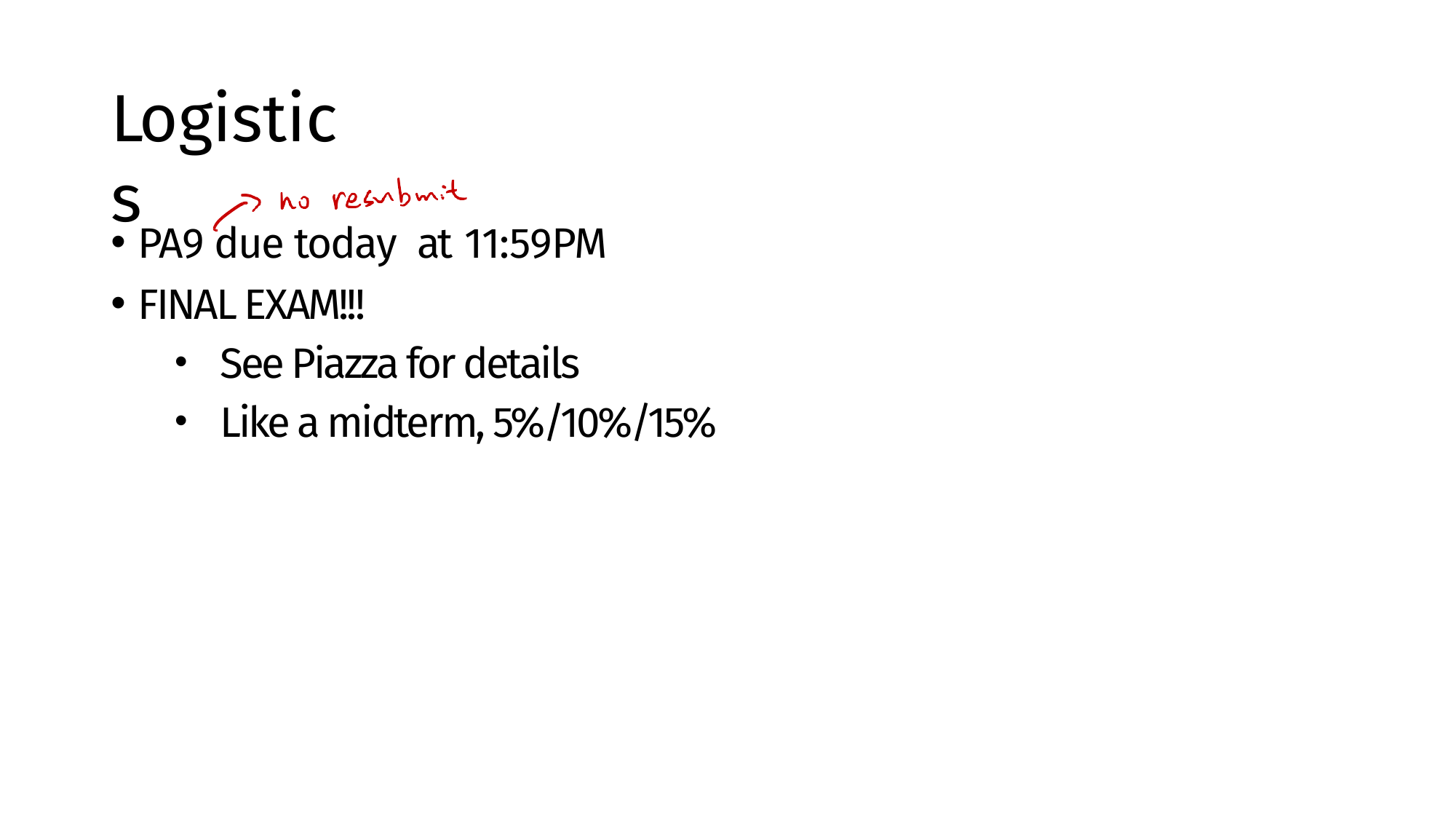

# Logistics

PA9 due today  at 11:59PM
FINAL EXAM!!!
See Piazza for details
Like a midterm, 5%/10%/15%